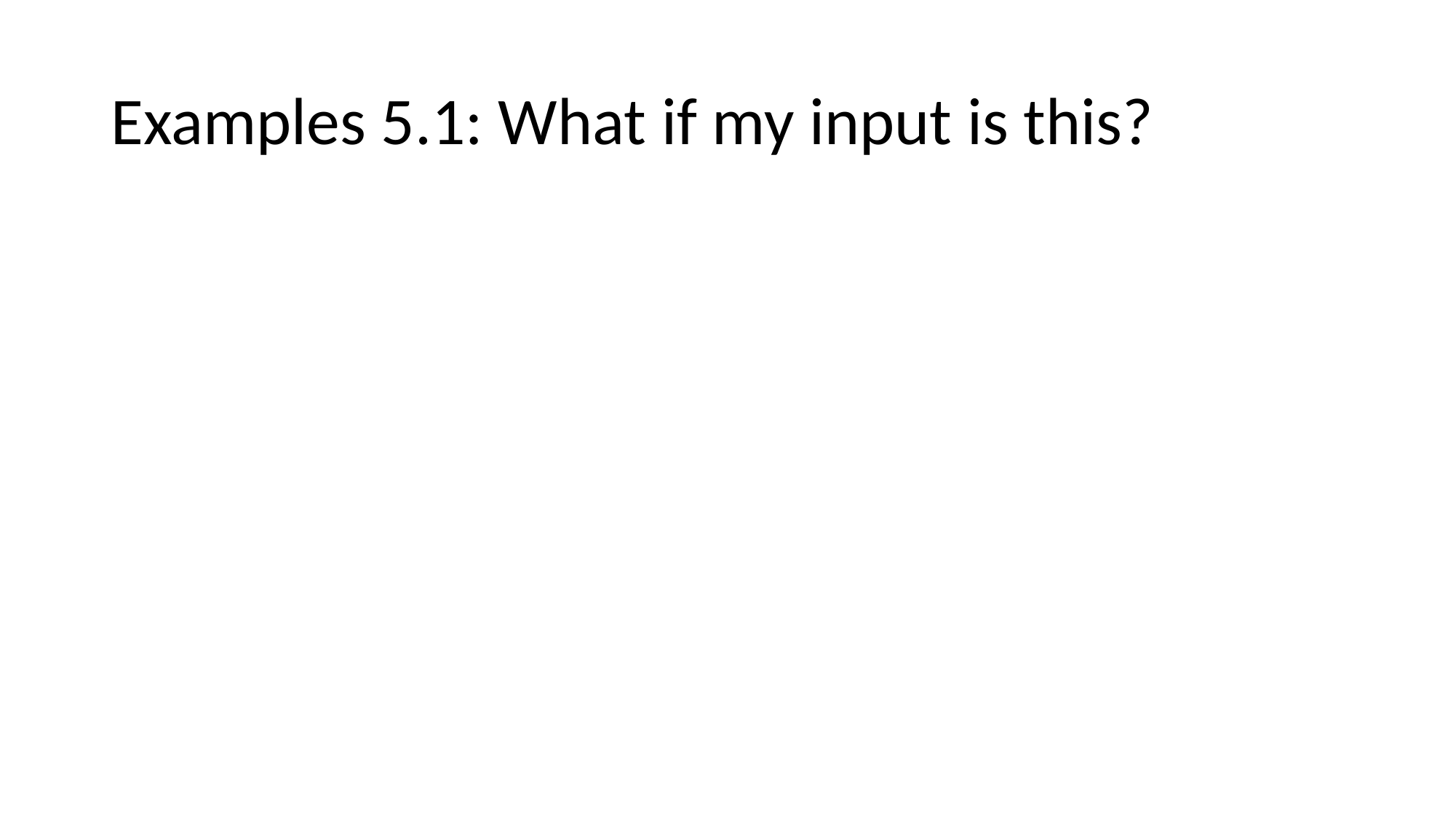

# Examples 5.1: What if my input is this?